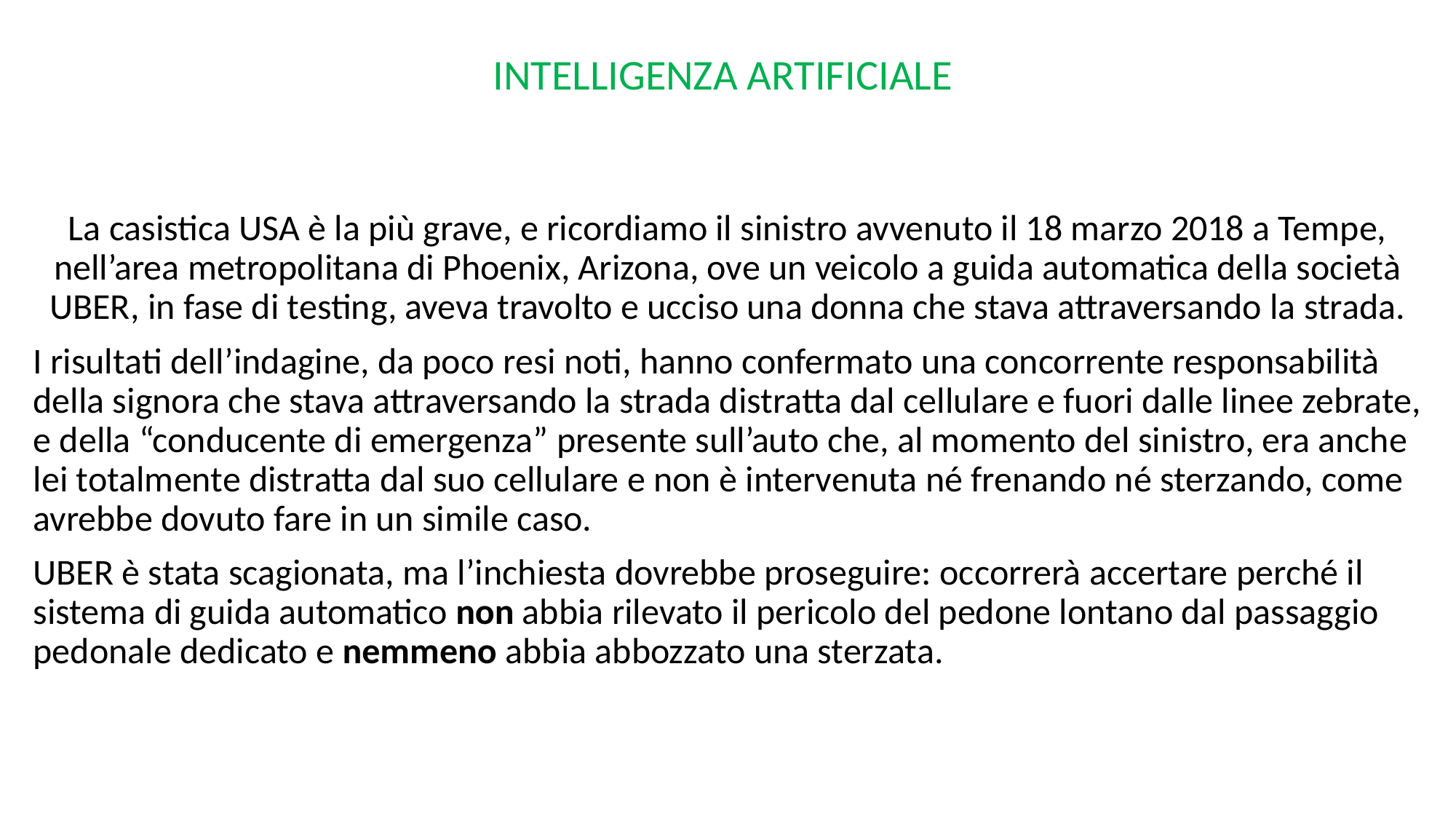

# INTELLIGENZA ARTIFICIALE
La casistica usa è la più grave, e ricordiamo il sinistro avvenuto il 18 marzo 2018 a Tempe, nell’area metropolitana di Phoenix, Arizona, ove un veicolo a guida automatica della società uber, in fase di testing, aveva travolto e ucciso una donna che stava attraversando la strada.
I risultati dell’indagine, da poco resi noti, hanno confermato una concorrente responsabilità della signora che stava attraversando la strada distratta dal cellulare e fuori dalle linee zebrate, e della “conducente di emergenza” presente sull’auto che, al momento del sinistro, era anche lei totalmente distratta dal suo cellulare e non è intervenuta né frenando né sterzando, come avrebbe dovuto fare in un simile caso.
uber è stata scagionata, ma l’inchiesta dovrebbe proseguire: occorrerà accertare perché il sistema di guida automatico non abbia rilevato il pericolo del pedone lontano dal passaggio pedonale dedicato e nemmeno abbia abbozzato una sterzata.